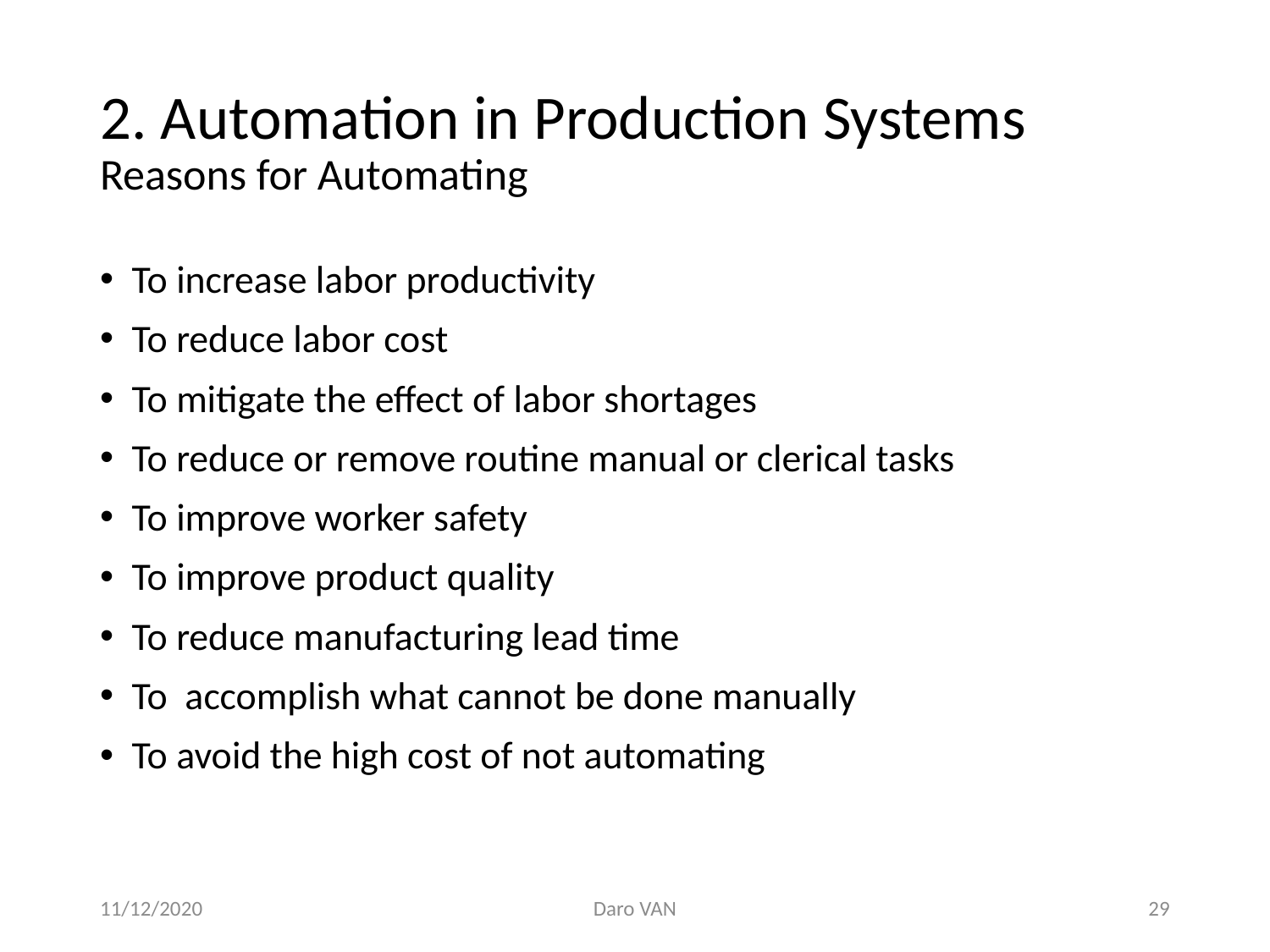

# 2. Automation in Production Systems Reasons for Automating
To increase labor productivity
To reduce labor cost
To mitigate the effect of labor shortages
To reduce or remove routine manual or clerical tasks
To improve worker safety
To improve product quality
To reduce manufacturing lead time
To  accomplish what cannot be done manually
To avoid the high cost of not automating
11/12/2020
Daro VAN
29